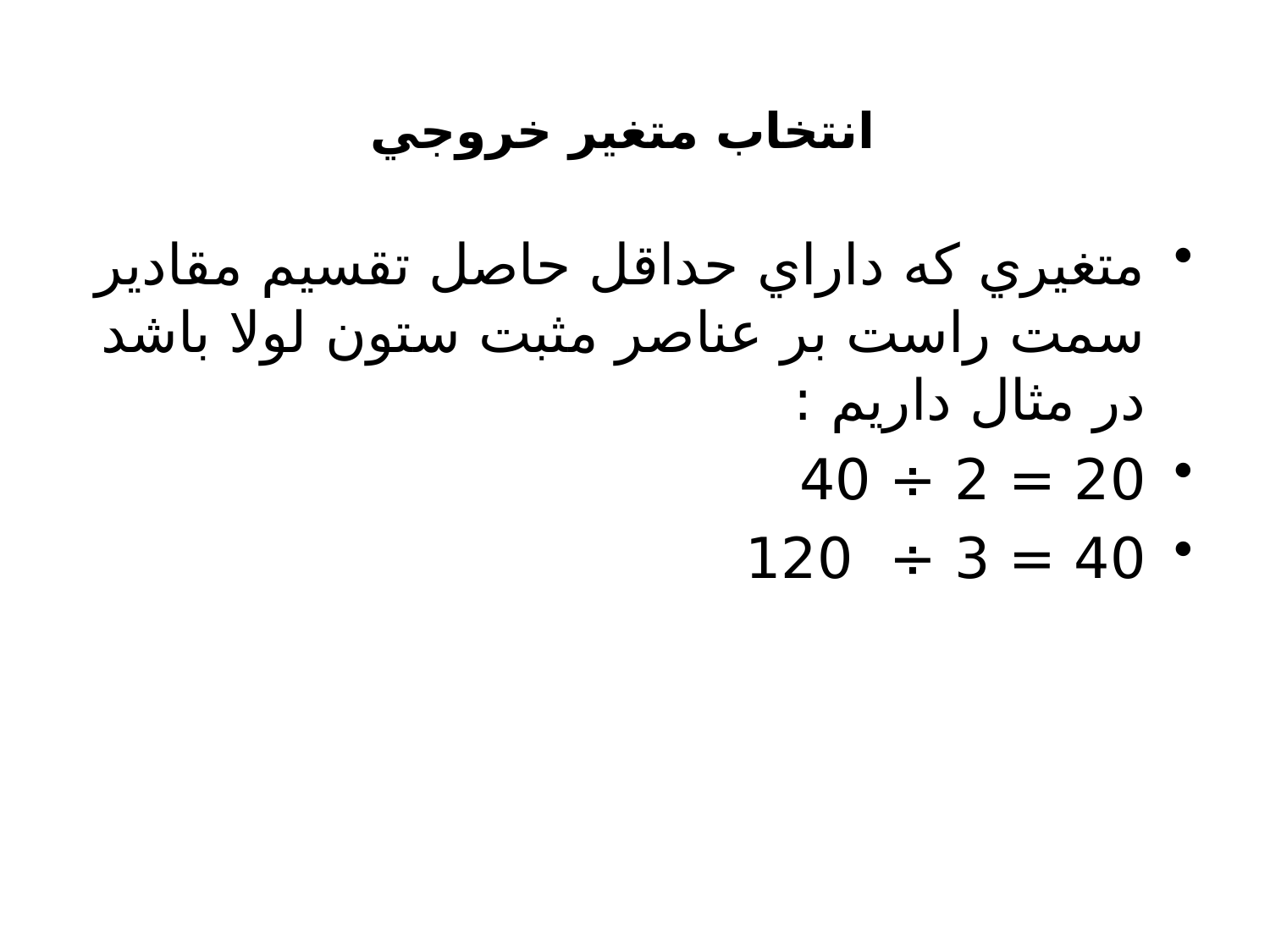

# انتخاب متغير خروجي
متغيري که داراي حداقل حاصل تقسيم مقادير سمت راست بر عناصر مثبت ستون لولا باشد در مثال داريم :
20 = 2 ÷ 40
40 = 3 ÷  120